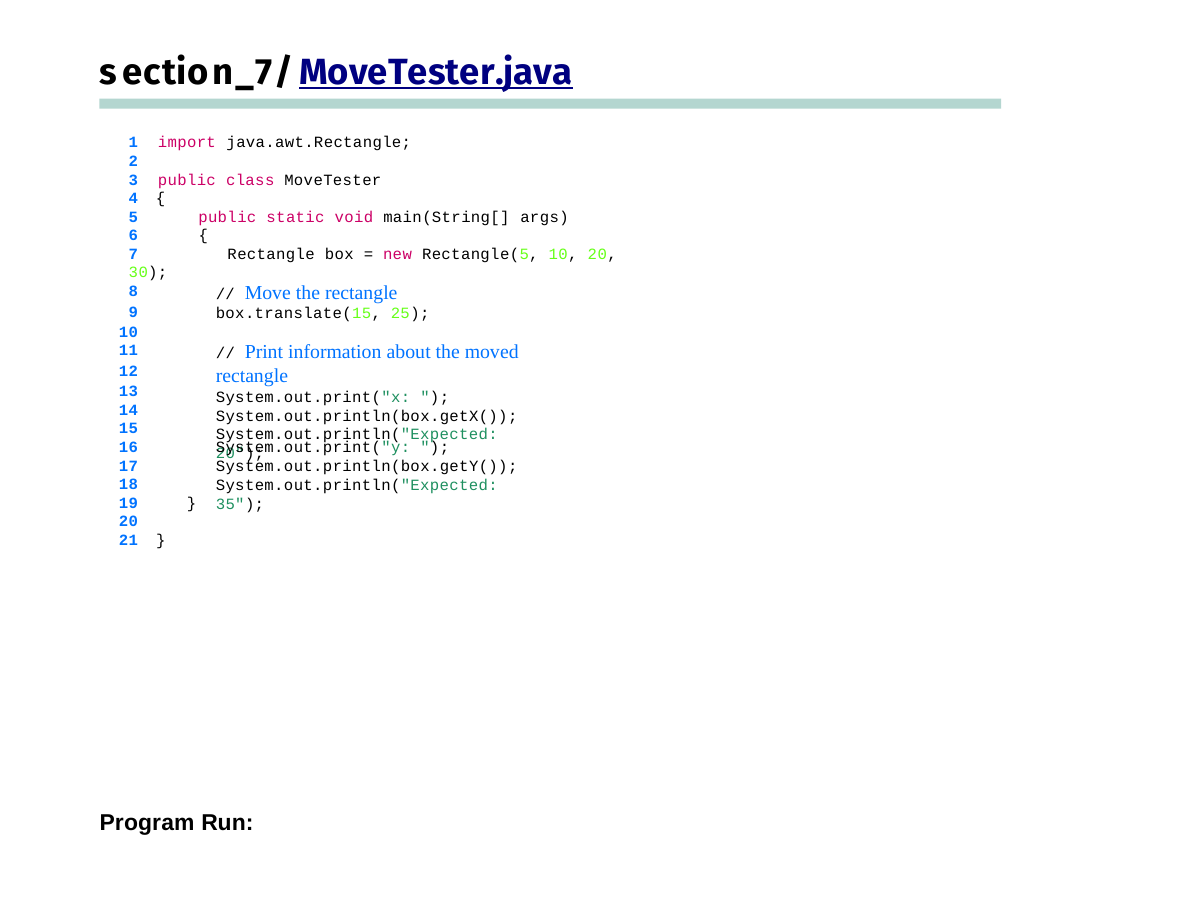

# section_7/MoveTester.java

1  import java.awt.Rectangle;
2
3  public class MoveTester
4 {
5	public static void main(String[] args)
6	{
7	Rectangle box = new Rectangle(5, 10, 20, 30);
8
9
10
11
12
13
14
15
16
17
18
19
20
21 }
// Move the rectangle
box.translate(15, 25);
// Print information about the moved rectangle
System.out.print("x: ");  System.out.println(box.getX());  System.out.println("Expected: 20");
System.out.print("y: ");  System.out.println(box.getY());  System.out.println("Expected: 35");
}
Program Run: